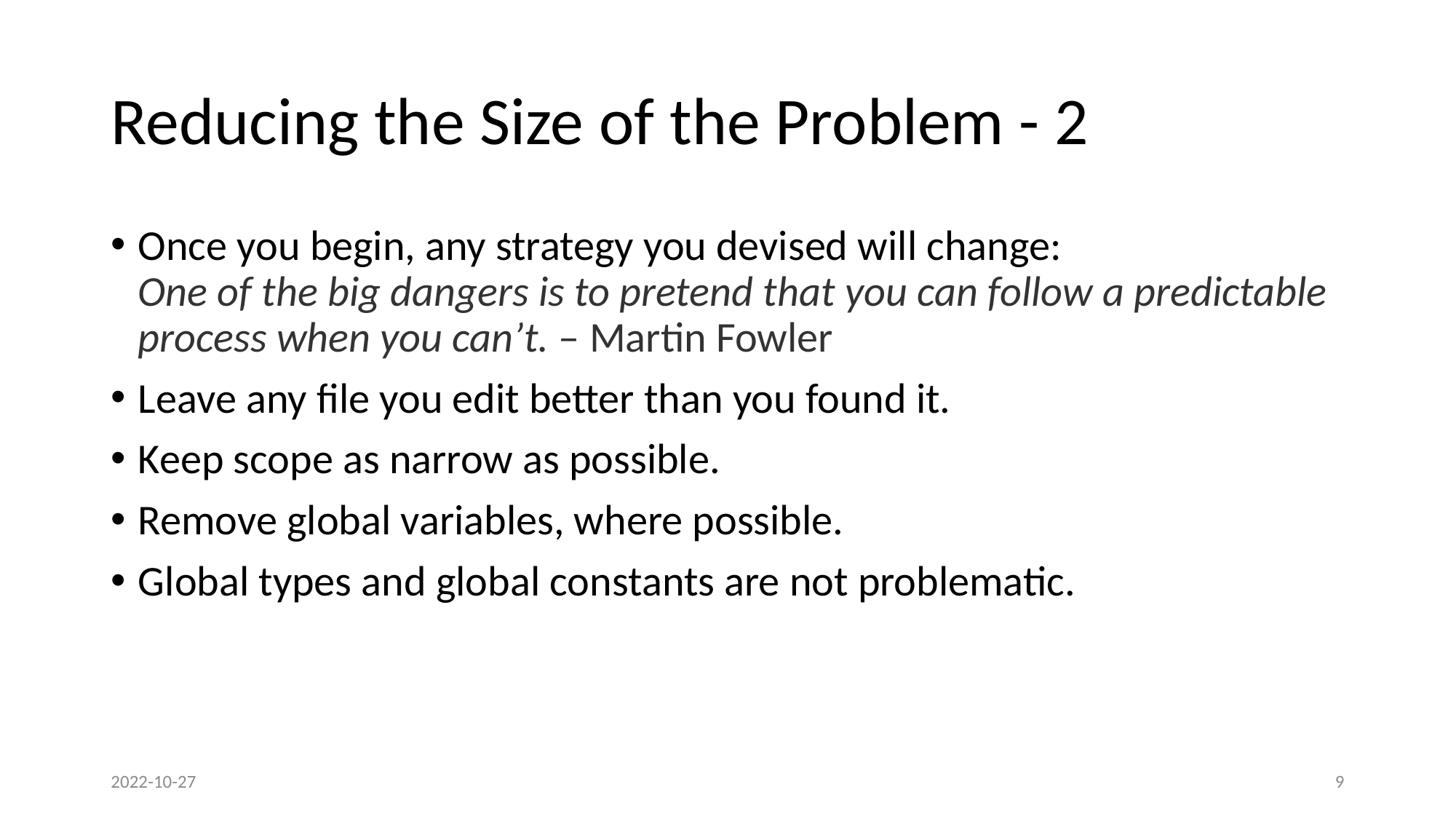

# Reducing the Size of the Problem - 2
Once you begin, any strategy you devised will change:
One of the big dangers is to pretend that you can follow a predictable process when you can’t. – Martin Fowler
Leave any file you edit better than you found it.
Keep scope as narrow as possible.
Remove global variables, where possible.
Global types and global constants are not problematic.

2022-10-27
9